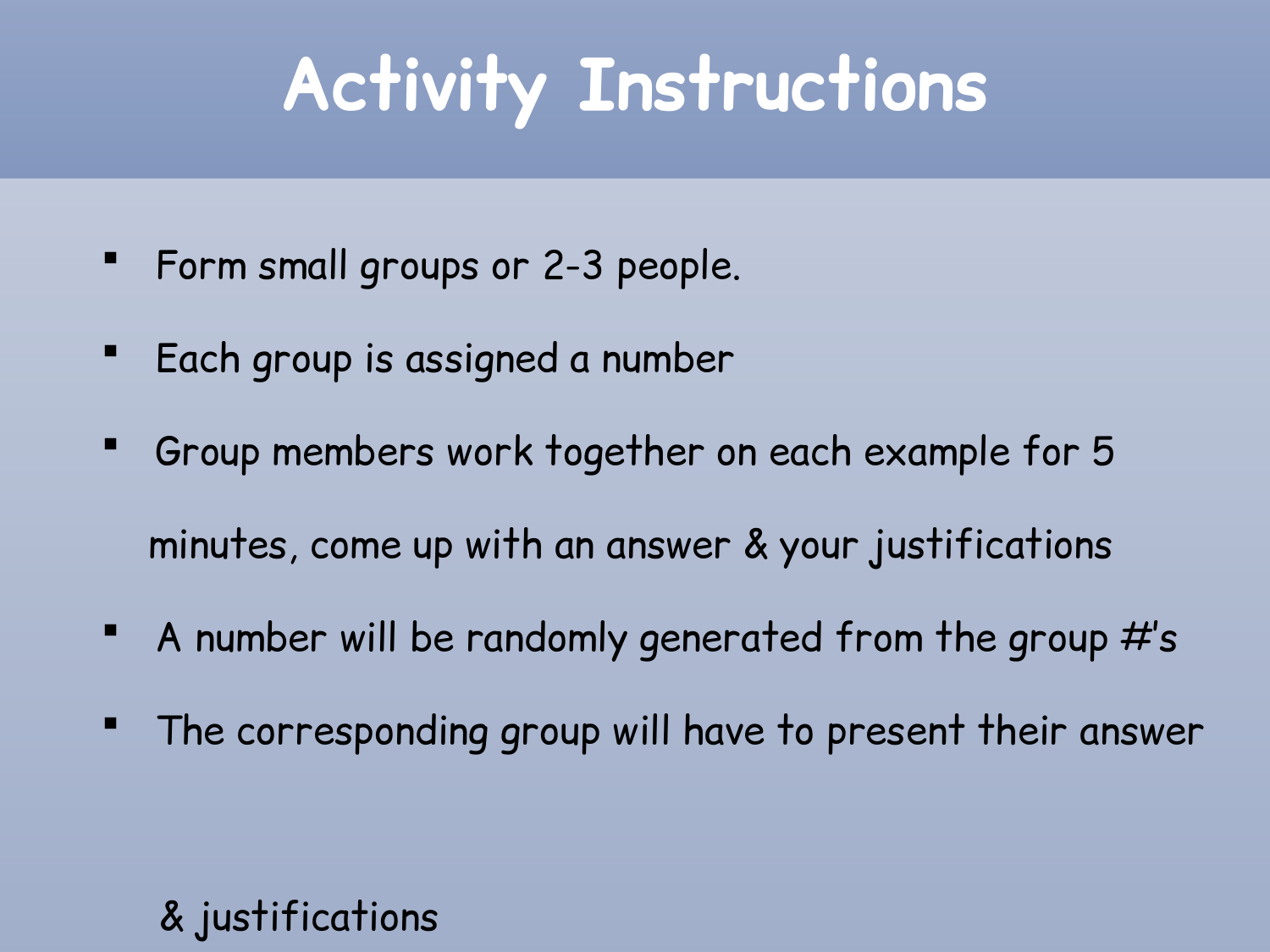

Activity Instructions

  Form small groups or 2-3 people.
  Each group is assigned a number
  Group members work together on each example for 5
    minutes, come up with an answer & your justifications
  A number will be randomly generated from the group #’s
  The corresponding group will have to present their answer
     & justifications
  Go for the next example . . .